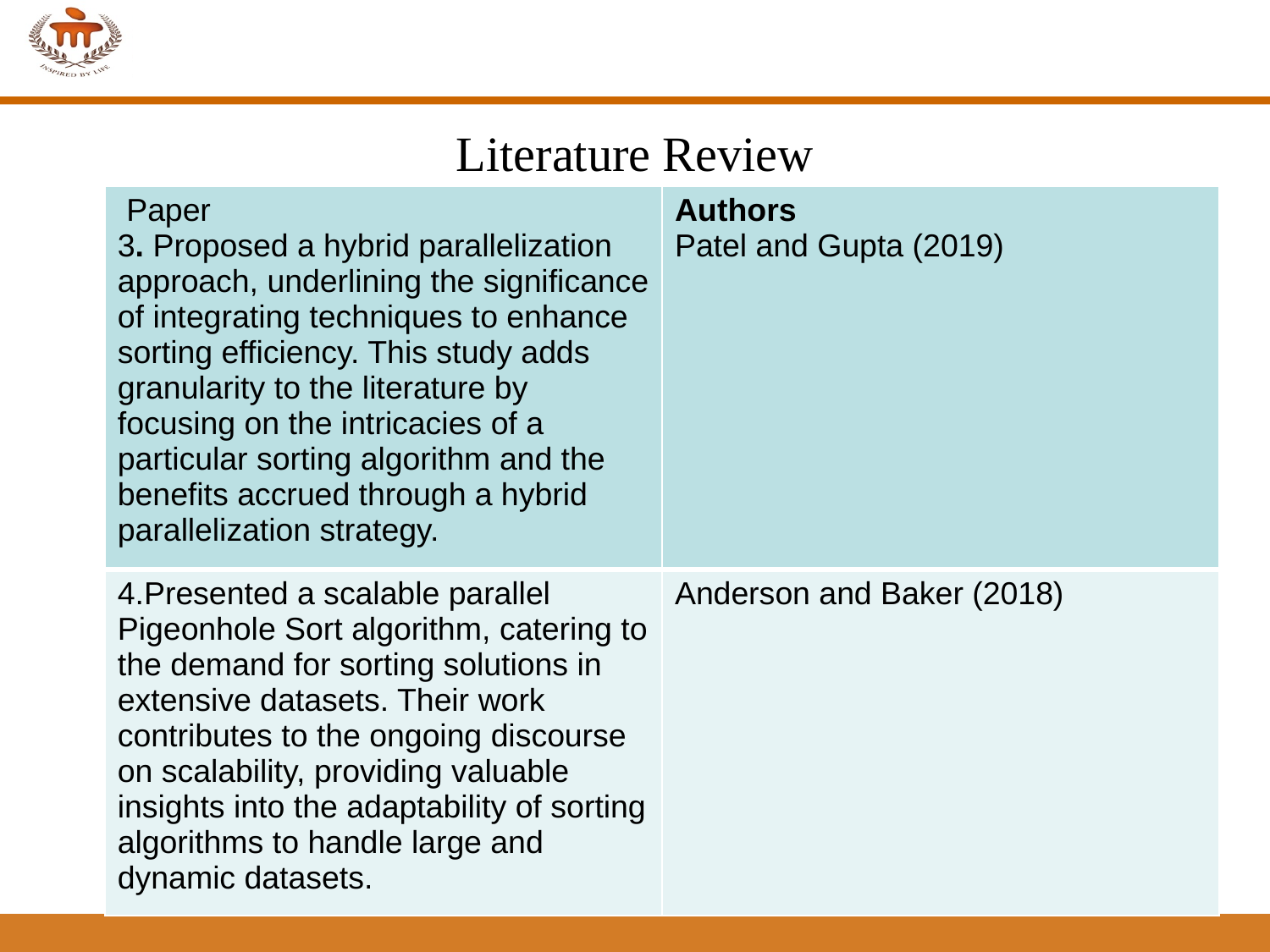

# Literature Review
| Paper 3. Proposed a hybrid parallelization approach, underlining the significance of integrating techniques to enhance sorting efficiency. This study adds granularity to the literature by focusing on the intricacies of a particular sorting algorithm and the benefits accrued through a hybrid parallelization strategy. | Authors Patel and Gupta (2019) |
| --- | --- |
| 4.Presented a scalable parallel Pigeonhole Sort algorithm, catering to the demand for sorting solutions in extensive datasets. Their work contributes to the ongoing discourse on scalability, providing valuable insights into the adaptability of sorting algorithms to handle large and dynamic datasets. | Anderson and Baker (2018) |